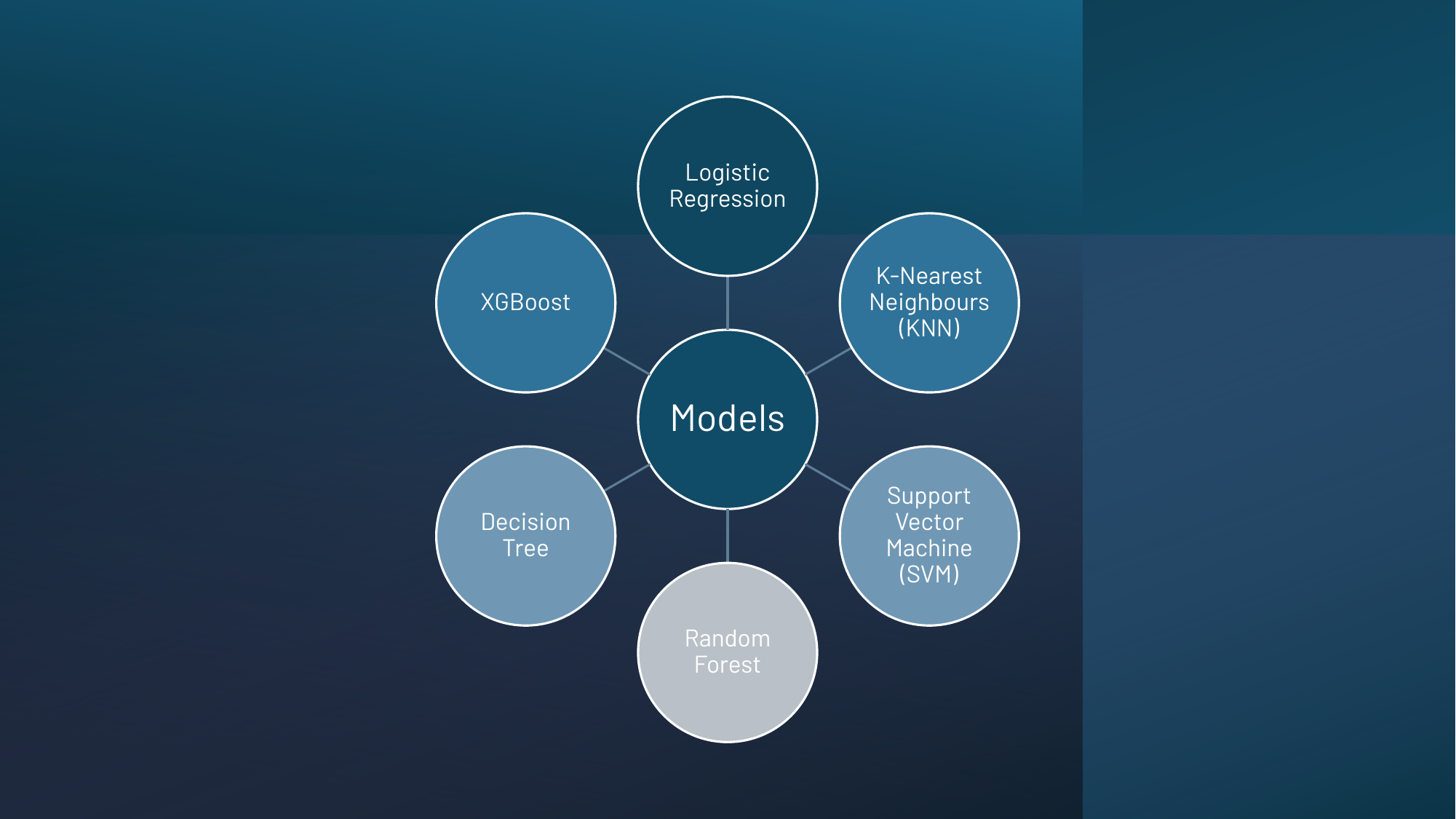

Models

Logistic Regression

K-Nearest Neighbours (KNN)

Support Vector Machine (SVM)

Random Forest

Decision Tree

XGBoost